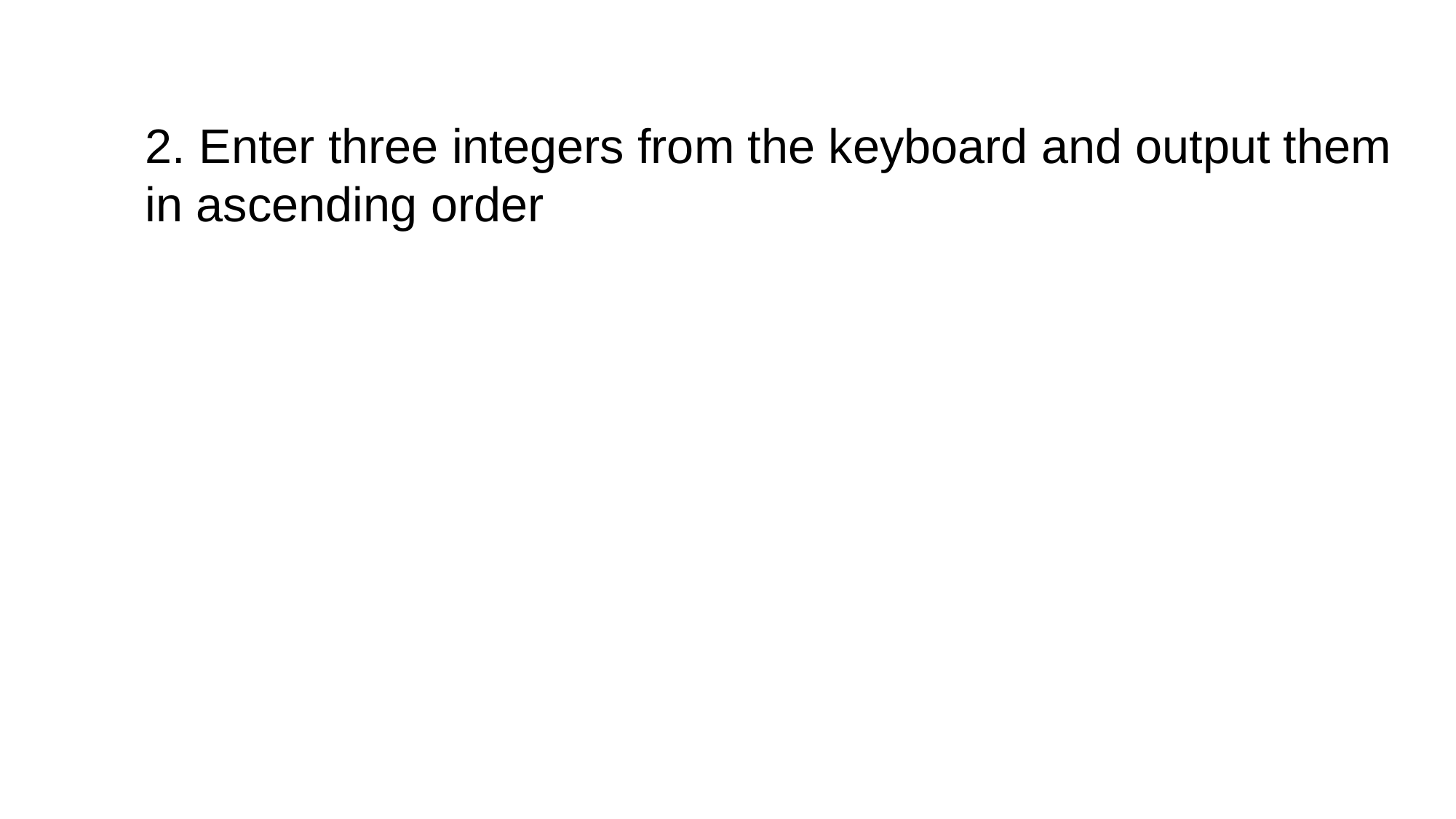

2. Enter three integers from the keyboard and output them in ascending order